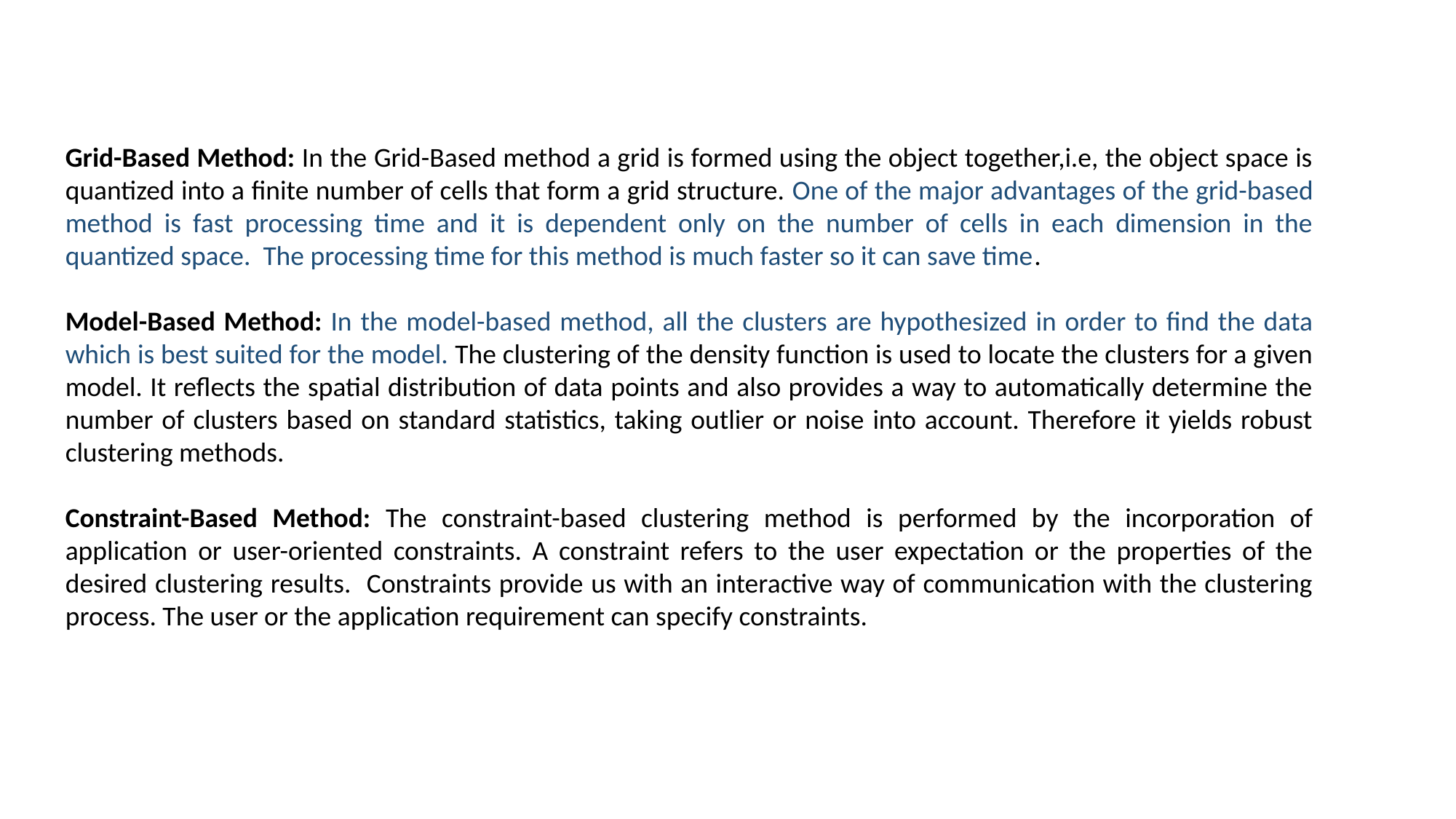

Grid-Based Method: In the Grid-Based method a grid is formed using the object together,i.e, the object space is quantized into a finite number of cells that form a grid structure. One of the major advantages of the grid-based method is fast processing time and it is dependent only on the number of cells in each dimension in the quantized space.  The processing time for this method is much faster so it can save time.

Model-Based Method: In the model-based method, all the clusters are hypothesized in order to find the data which is best suited for the model. The clustering of the density function is used to locate the clusters for a given model. It reflects the spatial distribution of data points and also provides a way to automatically determine the number of clusters based on standard statistics, taking outlier or noise into account. Therefore it yields robust clustering methods.

Constraint-Based Method: The constraint-based clustering method is performed by the incorporation of application or user-oriented constraints. A constraint refers to the user expectation or the properties of the desired clustering results.  Constraints provide us with an interactive way of communication with the clustering process. The user or the application requirement can specify constraints.